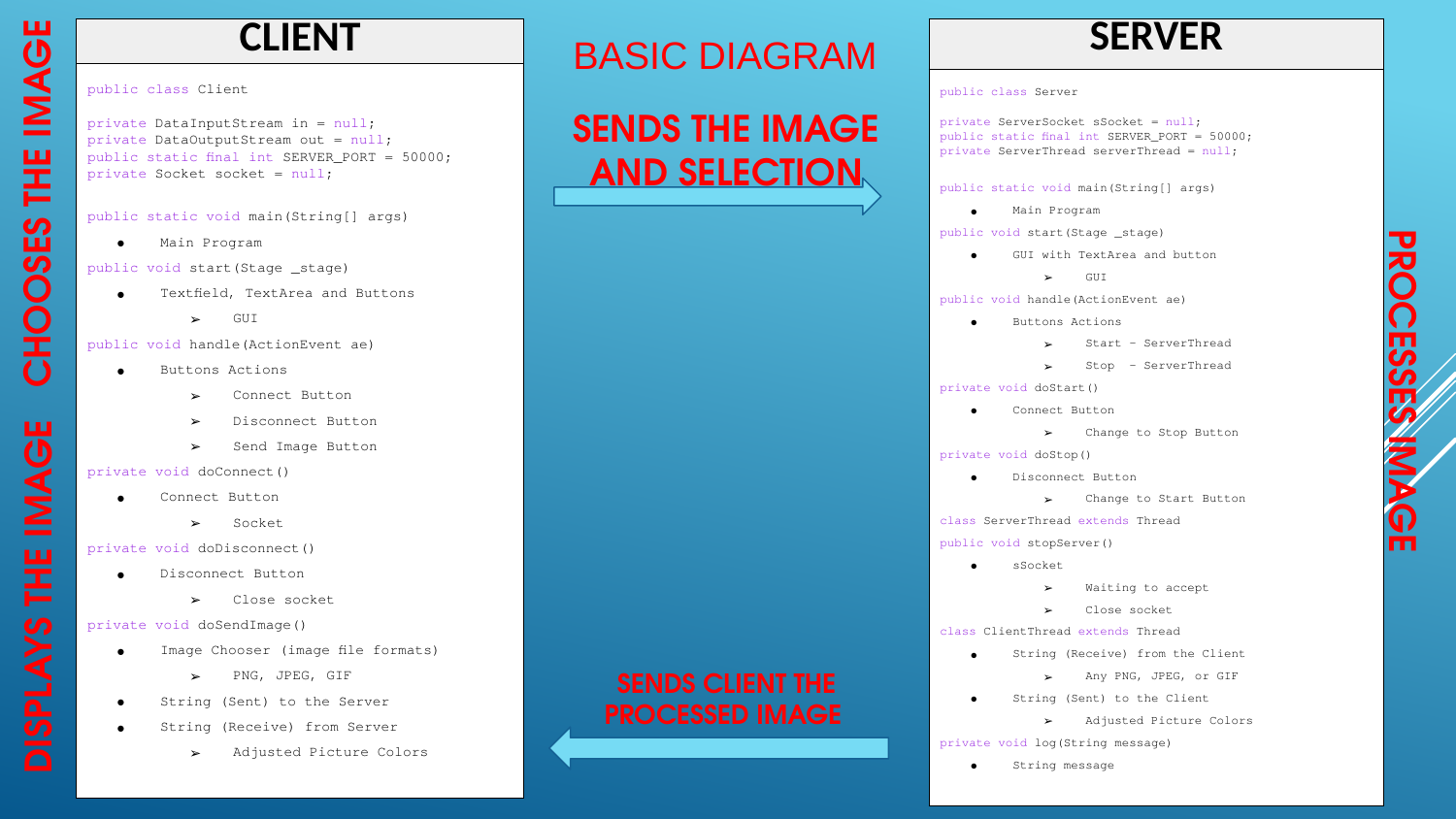

BASIC DIAGRAM
| SERVER |
| --- |
| public class Server private ServerSocket sSocket = null; public static final int SERVER\_PORT = 50000; private ServerThread serverThread = null; public static void main(String[] args) Main Program public void start(Stage \_stage) GUI with TextArea and button GUI public void handle(ActionEvent ae) Buttons Actions Start - ServerThread Stop - ServerThread private void doStart() Connect Button Change to Stop Button private void doStop() Disconnect Button Change to Start Button class ServerThread extends Thread public void stopServer() sSocket Waiting to accept Close socket class ClientThread extends Thread String (Receive) from the Client Any PNG, JPEG, or GIF String (Sent) to the Client Adjusted Picture Colors private void log(String message) String message |
| CLIENT |
| --- |
| public class Client private DataInputStream in = null; private DataOutputStream out = null; public static final int SERVER\_PORT = 50000; private Socket socket = null; public static void main(String[] args) Main Program public void start(Stage \_stage) Textfield, TextArea and Buttons GUI public void handle(ActionEvent ae) Buttons Actions Connect Button Disconnect Button Send Image Button private void doConnect() Connect Button Socket private void doDisconnect() Disconnect Button Close socket private void doSendImage() Image Chooser (image file formats) PNG, JPEG, GIF String (Sent) to the Server String (Receive) from Server Adjusted Picture Colors |
SENDS THE IMAGE
AND SELECTION
CHOOSES THE IMAGE

PROCESSES IMAGE
DISPLAYS THE IMAGE
SENDS CLIENT THE PROCESSED IMAGE